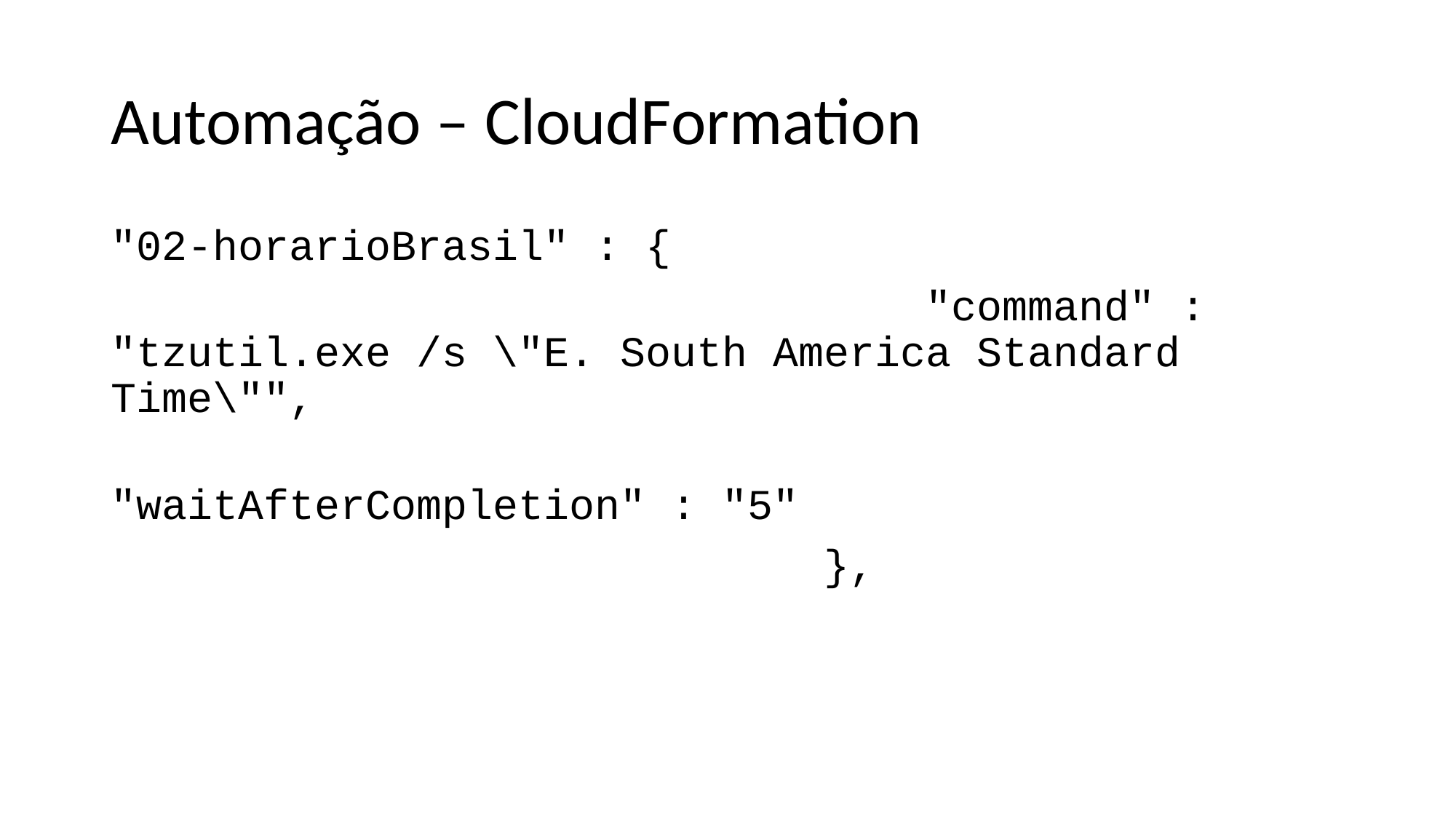

# Automação – CloudFormation
"02-horarioBrasil" : {
                                "command" : "tzutil.exe /s \"E. South America Standard Time\"",
                                "waitAfterCompletion" : "5"
                            },